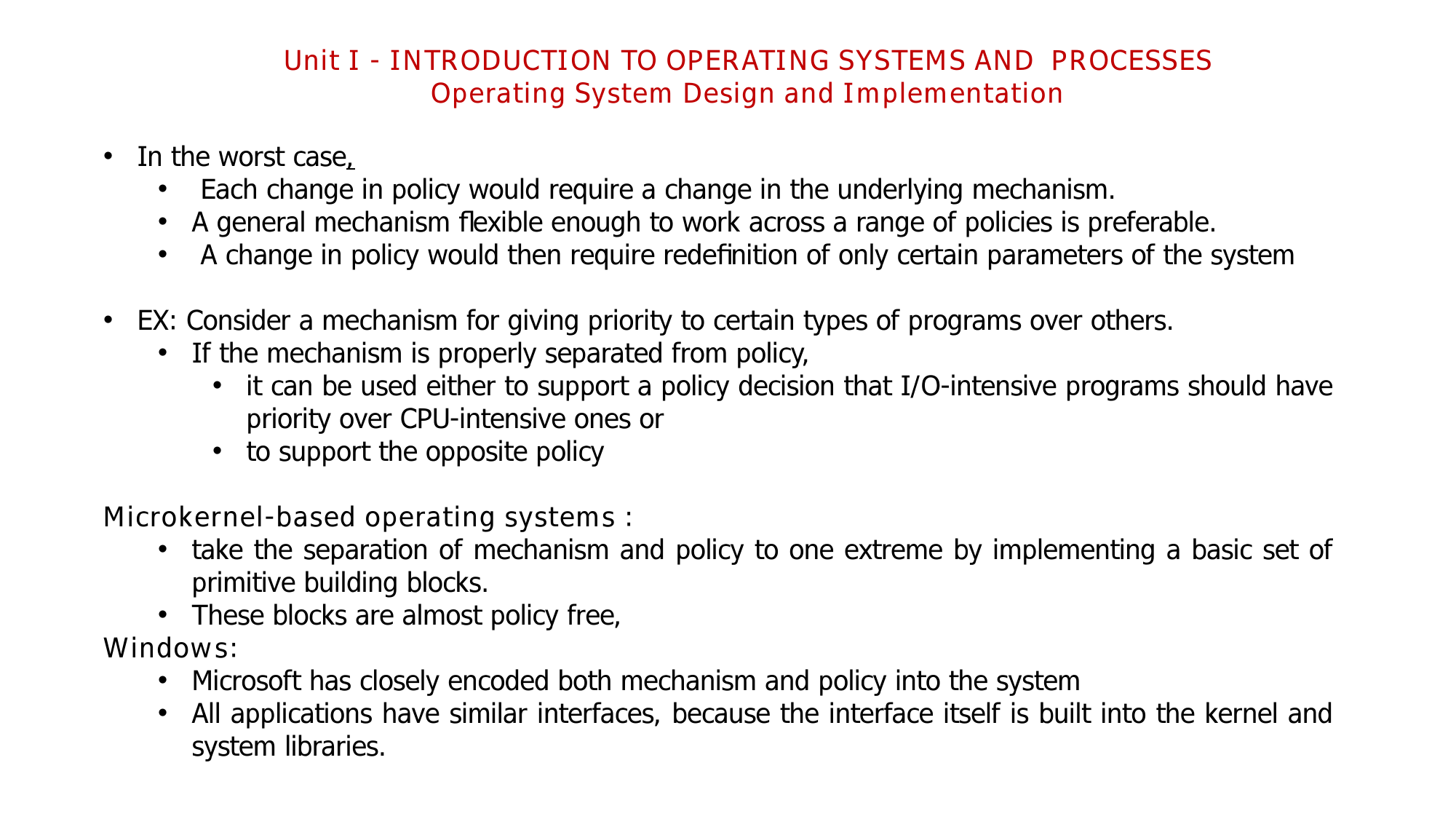

Unit I - INTRODUCTION TO OPERATING SYSTEMS AND  PROCESSES
Operating System Design and Implementation
In the worst case,
 Each change in policy would require a change in the underlying mechanism.
A general mechanism flexible enough to work across a range of policies is preferable.
 A change in policy would then require redefinition of only certain parameters of the system

EX: Consider a mechanism for giving priority to certain types of programs over others.
If the mechanism is properly separated from policy,
it can be used either to support a policy decision that I/O-intensive programs should have priority over CPU-intensive ones or
to support the opposite policy

Microkernel-based operating systems :
take the separation of mechanism and policy to one extreme by implementing a basic set of primitive building blocks.
These blocks are almost policy free,
Windows:
Microsoft has closely encoded both mechanism and policy into the system
All applications have similar interfaces, because the interface itself is built into the kernel and system libraries.